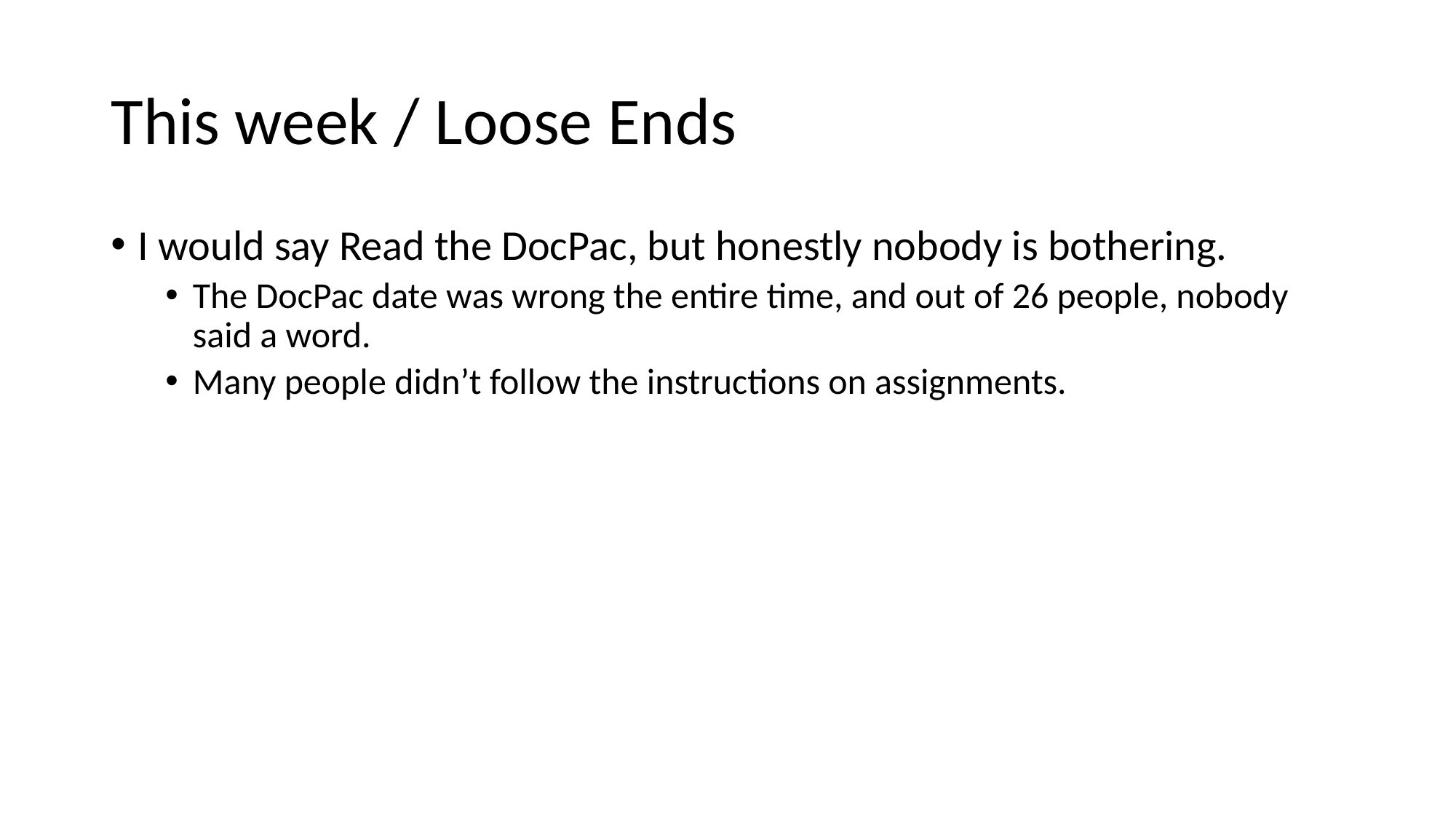

# This week / Loose Ends
I would say Read the DocPac, but honestly nobody is bothering.
The DocPac date was wrong the entire time, and out of 26 people, nobody said a word.
Many people didn’t follow the instructions on assignments.